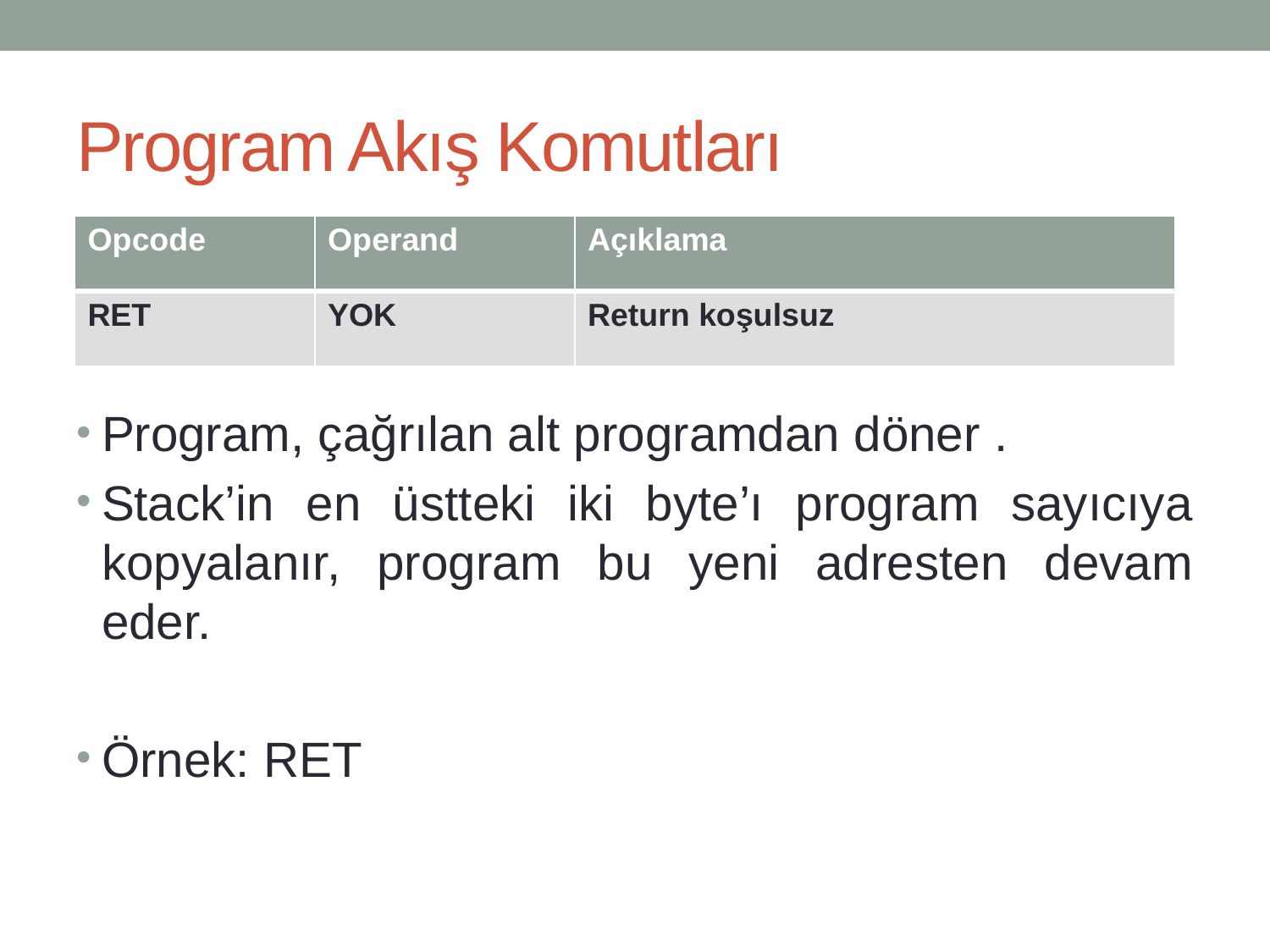

# Program Akış Komutları
| Opcode | Operand | Açıklama |
| --- | --- | --- |
| RET | YOK | Return koşulsuz |
Program, çağrılan alt programdan döner .
Stack’in en üstteki iki byte’ı program sayıcıya kopyalanır, program bu yeni adresten devam eder.

Örnek: RET